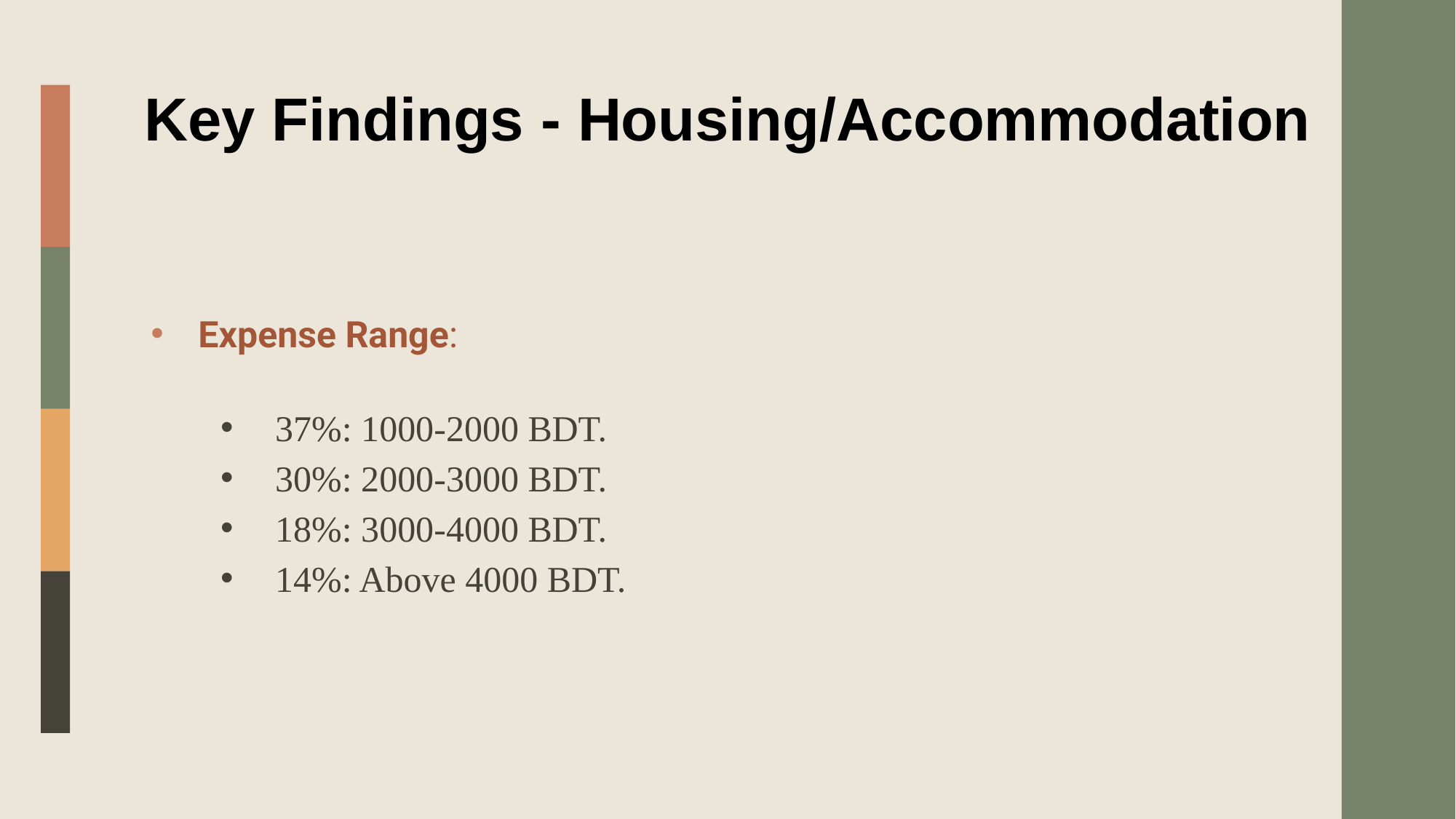

# Key Findings - Housing/Accommodation
Expense Range:

37%: 1000-2000 BDT.
30%: 2000-3000 BDT.
18%: 3000-4000 BDT.
14%: Above 4000 BDT.